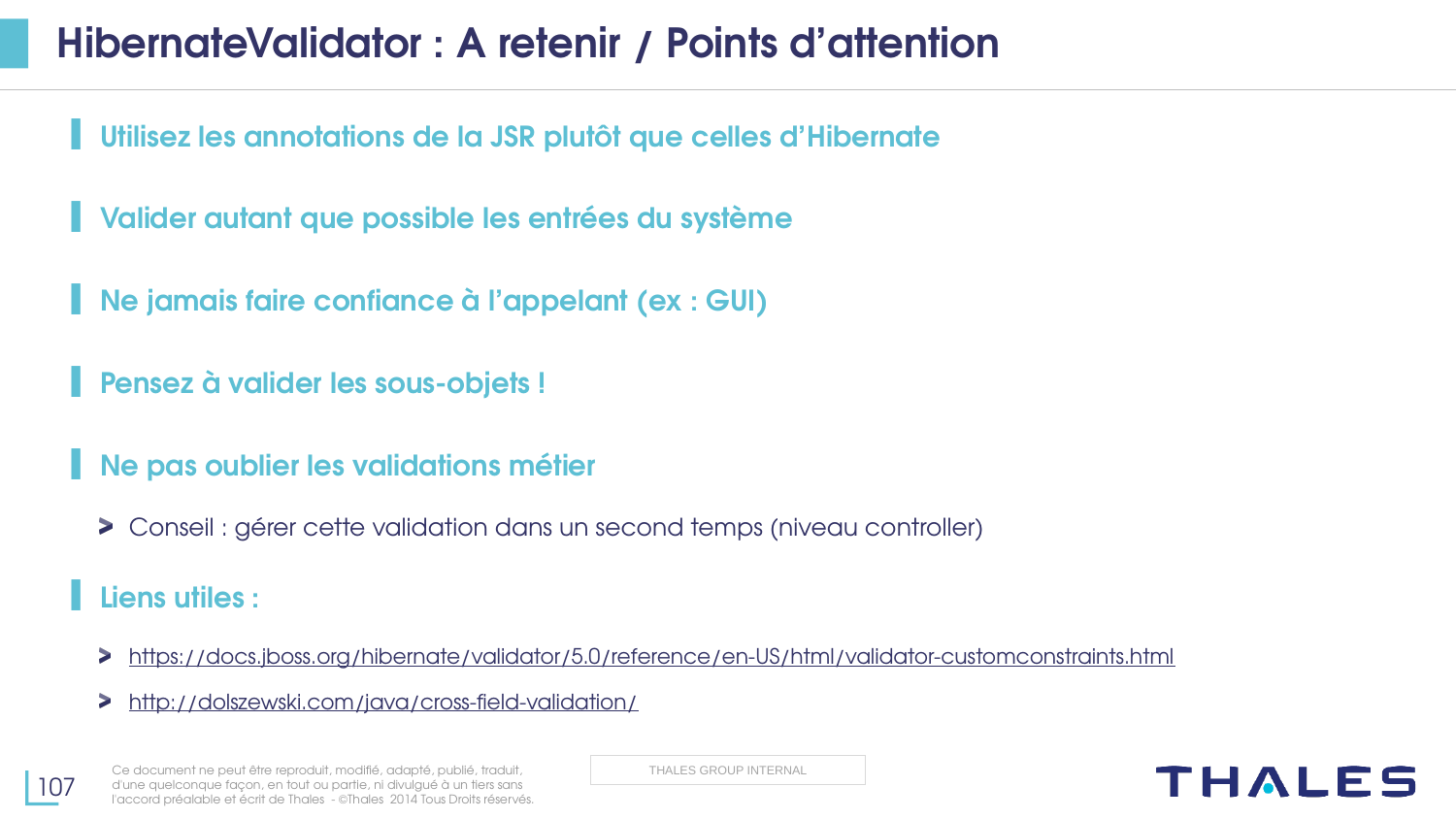

# HibernateValidator : A retenir / Points d’attention
Utilisez les annotations de la JSR plutôt que celles d’Hibernate
Valider autant que possible les entrées du système
Ne jamais faire confiance à l’appelant (ex : GUI)
Pensez à valider les sous-objets !
Ne pas oublier les validations métier
Conseil : gérer cette validation dans un second temps (niveau controller)
Liens utiles :
https://docs.jboss.org/hibernate/validator/5.0/reference/en-US/html/validator-customconstraints.html
http://dolszewski.com/java/cross-field-validation/